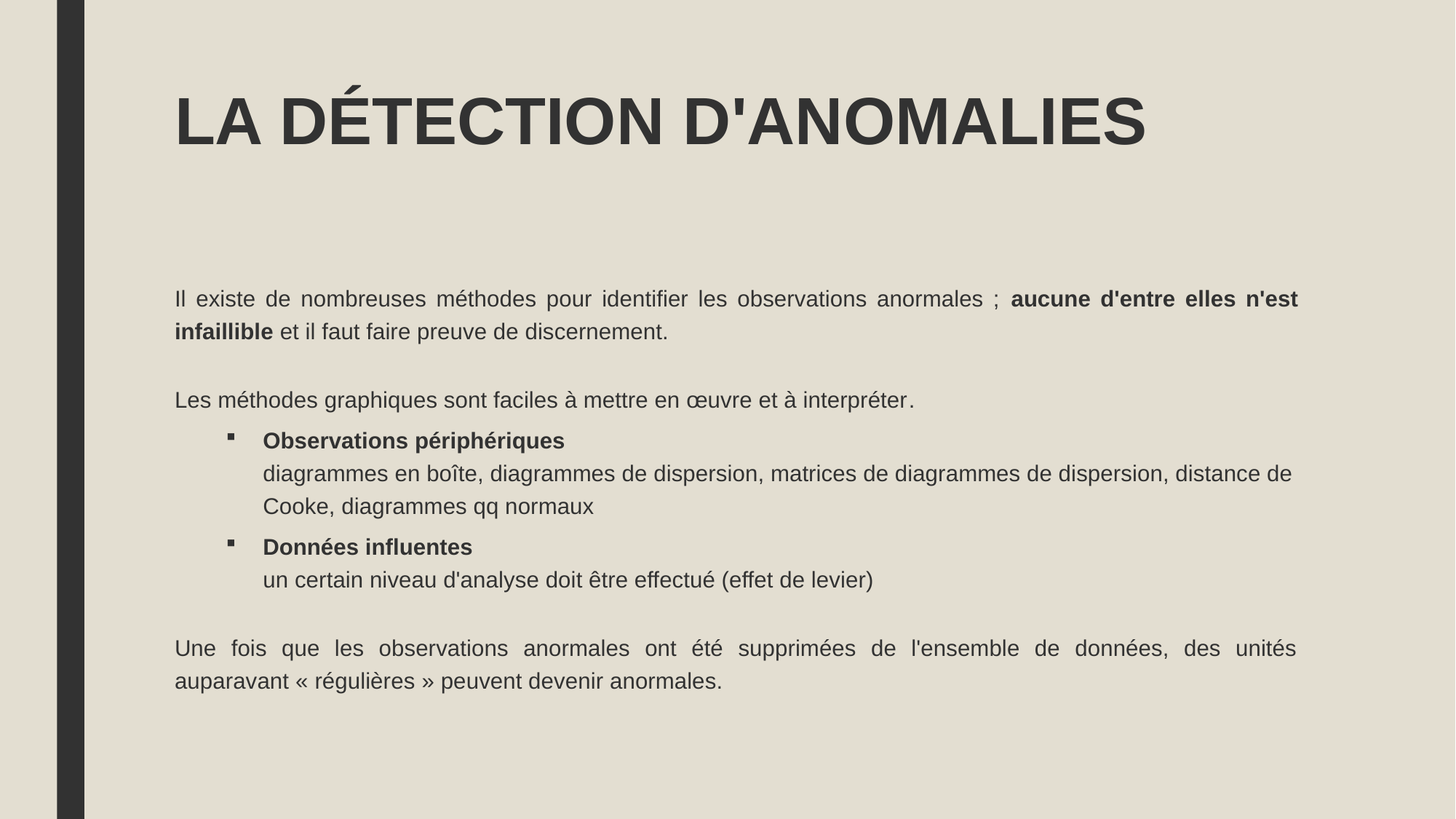

# LA DÉTECTION D'ANOMALIES
Il existe de nombreuses méthodes pour identifier les observations anormales ; aucune d'entre elles n'est infaillible et il faut faire preuve de discernement.

Les méthodes graphiques sont faciles à mettre en œuvre et à interpréter.
Observations périphériques
diagrammes en boîte, diagrammes de dispersion, matrices de diagrammes de dispersion, distance de Cooke, diagrammes qq normaux
Données influentes
un certain niveau d'analyse doit être effectué (effet de levier)

Une fois que les observations anormales ont été supprimées de l'ensemble de données, des unités auparavant « régulières » peuvent devenir anormales.